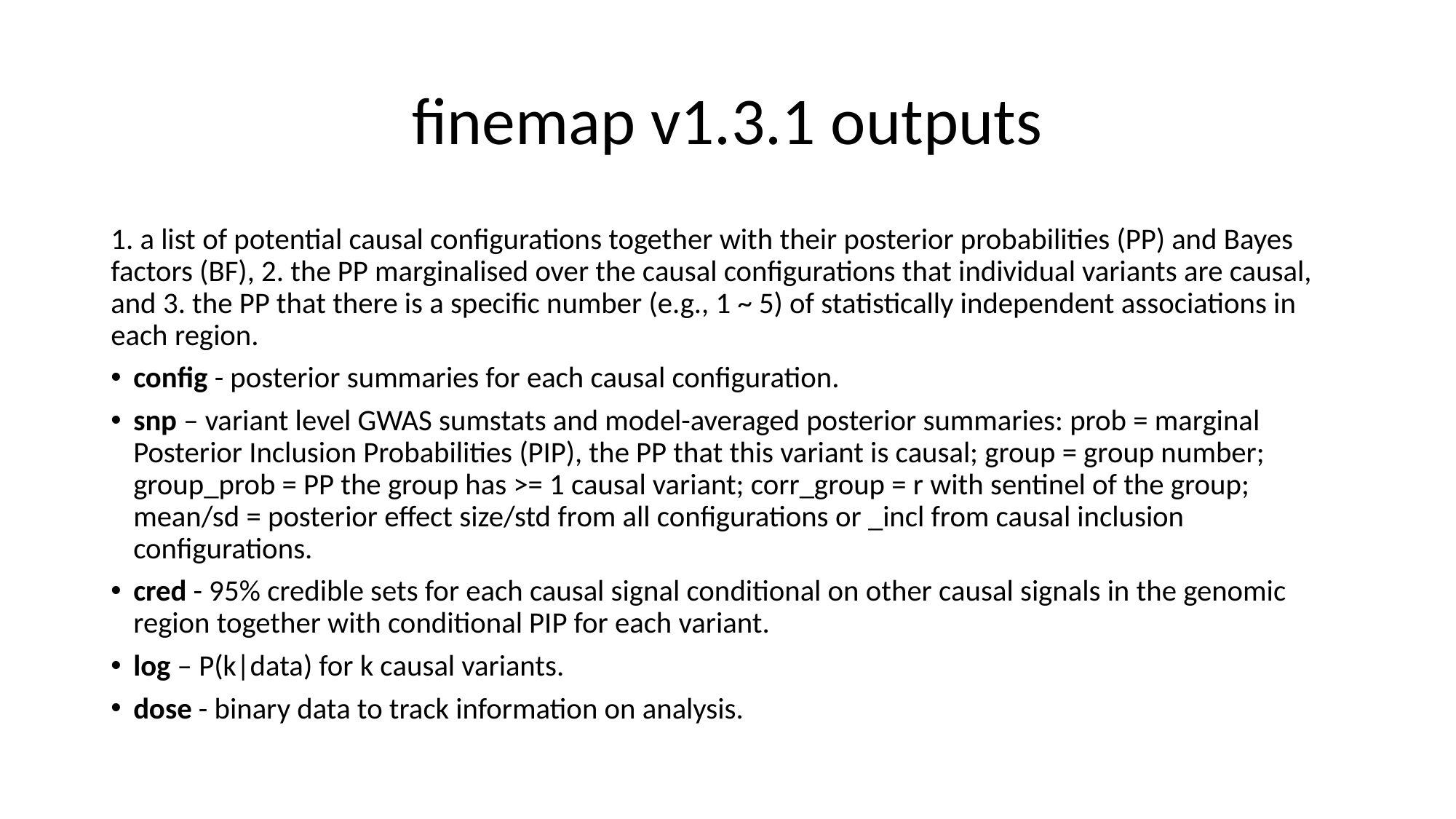

# finemap v1.3.1 outputs
1. a list of potential causal configurations together with their posterior probabilities (PP) and Bayes factors (BF), 2. the PP marginalised over the causal configurations that individual variants are causal, and 3. the PP that there is a specific number (e.g., 1 ~ 5) of statistically independent associations in each region.
config - posterior summaries for each causal configuration.
snp – variant level GWAS sumstats and model-averaged posterior summaries: prob = marginal Posterior Inclusion Probabilities (PIP), the PP that this variant is causal; group = group number; group_prob = PP the group has >= 1 causal variant; corr_group = r with sentinel of the group; mean/sd = posterior effect size/std from all configurations or _incl from causal inclusion configurations.
cred - 95% credible sets for each causal signal conditional on other causal signals in the genomic region together with conditional PIP for each variant.
log – P(k|data) for k causal variants.
dose - binary data to track information on analysis.